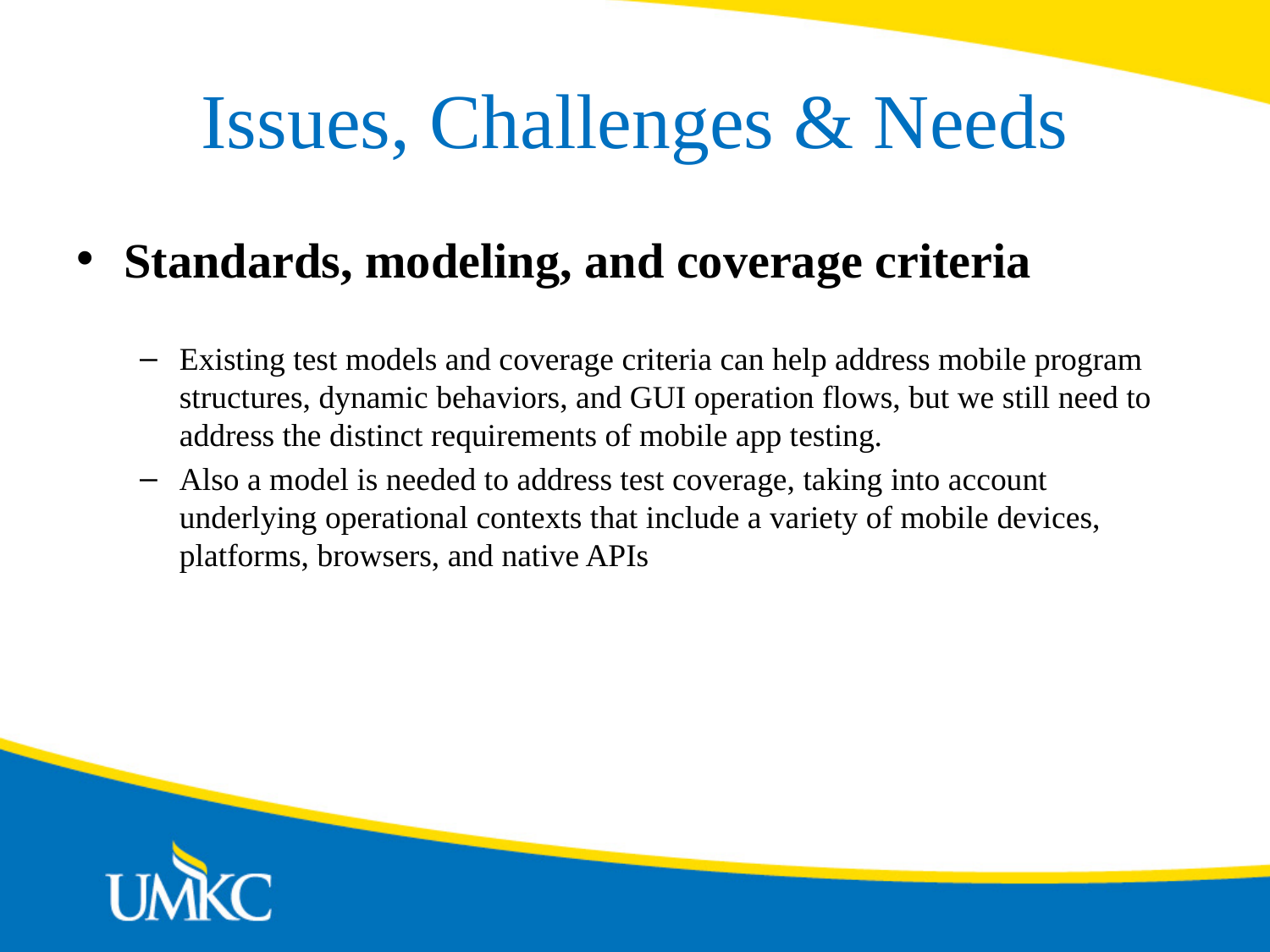

# Issues, Challenges & Needs
Standards, modeling, and coverage criteria

Existing test models and coverage criteria can help address mobile program structures, dynamic behaviors, and GUI operation flows, but we still need to address the distinct requirements of mobile app testing.
Also a model is needed to address test coverage, taking into account underlying operational contexts that include a variety of mobile devices, platforms, browsers, and native APIs